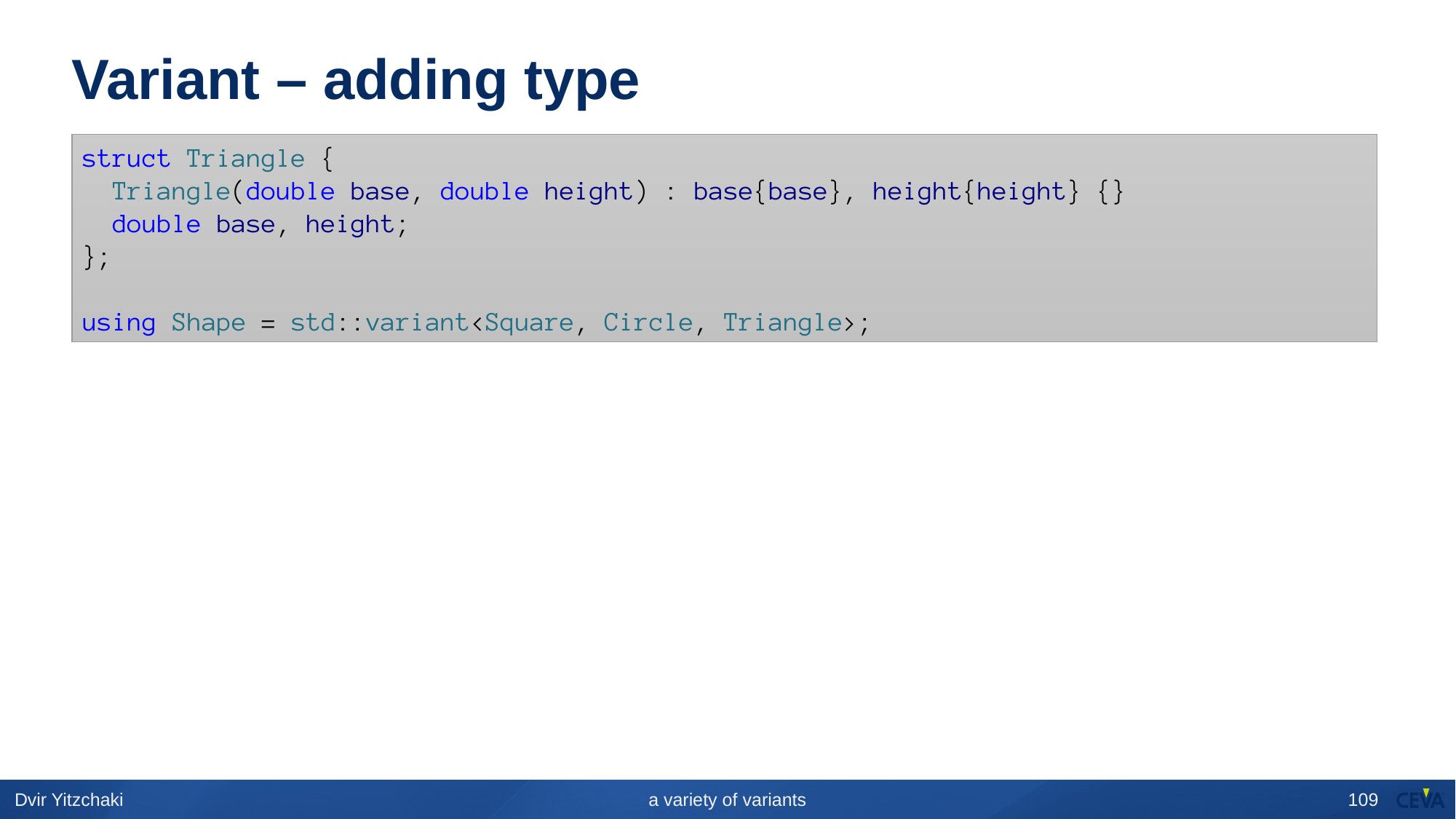

# Variant – adding type
struct Triangle {
  Triangle(double base, double height) : base{base}, height{height} {}
  double base, height;
};
using Shape = std::variant<Square, Circle, Triangle>;